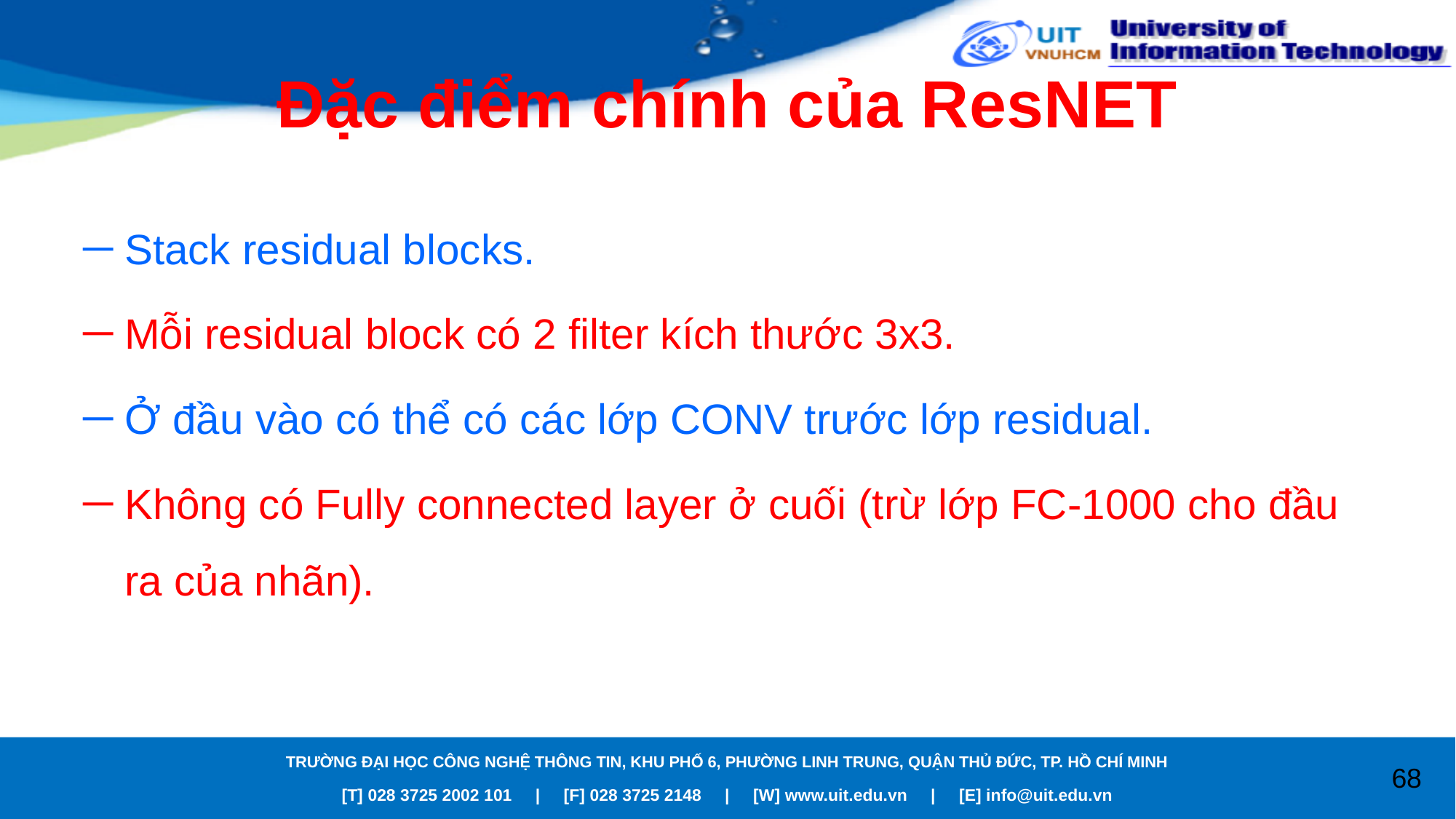

# Đặc điểm chính của ResNET
Stack residual blocks.
Mỗi residual block có 2 filter kích thước 3x3.
Ở đầu vào có thể có các lớp CONV trước lớp residual.
Không có Fully connected layer ở cuối (trừ lớp FC-1000 cho đầu ra của nhãn).